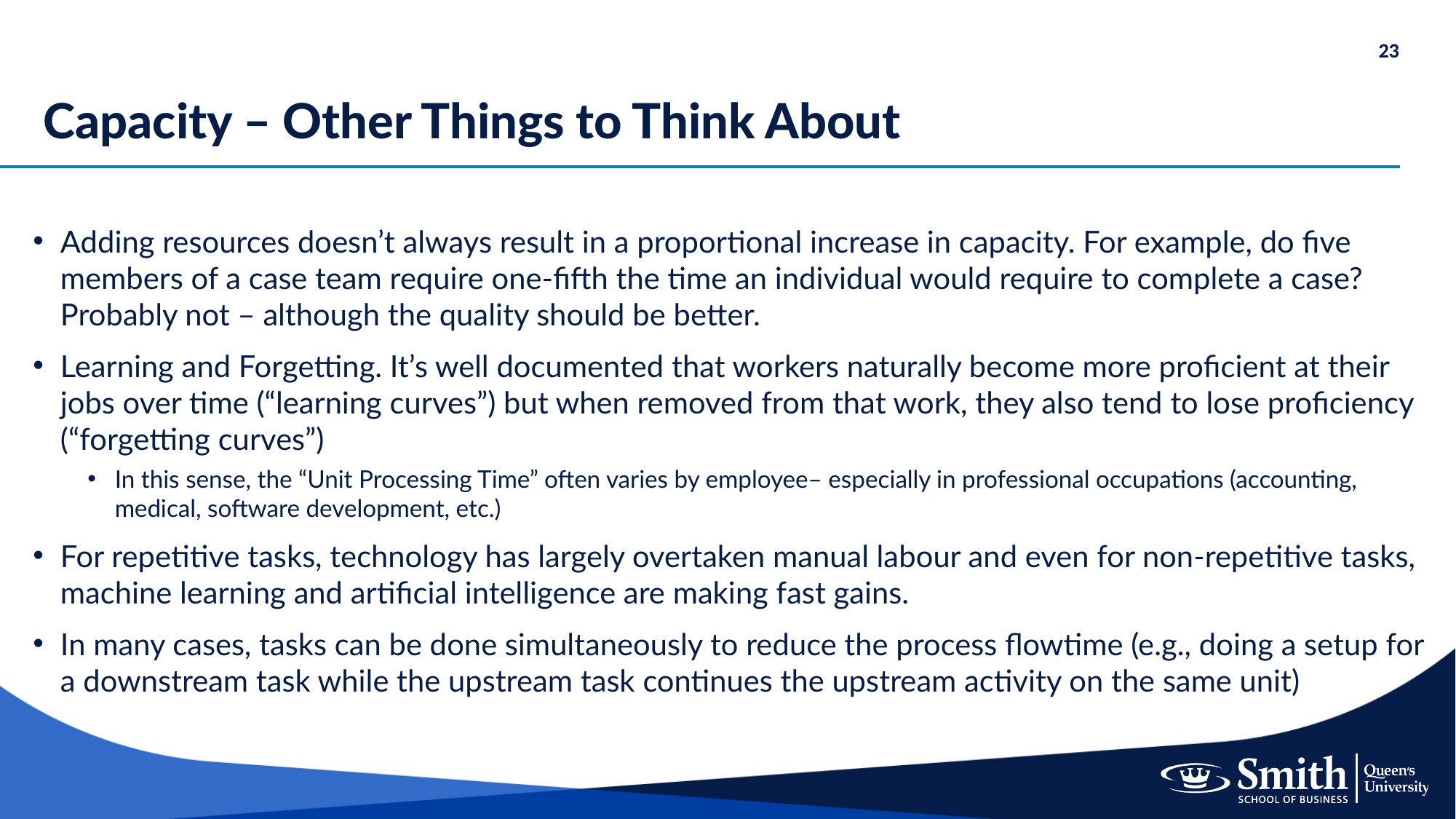

# Capacity – Other Things to Think About
Adding resources doesn’t always result in a proportional increase in capacity. For example, do five members of a case team require one-fifth the time an individual would require to complete a case? Probably not – although the quality should be better.
Learning and Forgetting. It’s well documented that workers naturally become more proficient at their jobs over time (“learning curves”) but when removed from that work, they also tend to lose proficiency (“forgetting curves”)
In this sense, the “Unit Processing Time” often varies by employee– especially in professional occupations (accounting, medical, software development, etc.)
For repetitive tasks, technology has largely overtaken manual labour and even for non-repetitive tasks, machine learning and artificial intelligence are making fast gains.
In many cases, tasks can be done simultaneously to reduce the process flowtime (e.g., doing a setup for a downstream task while the upstream task continues the upstream activity on the same unit)